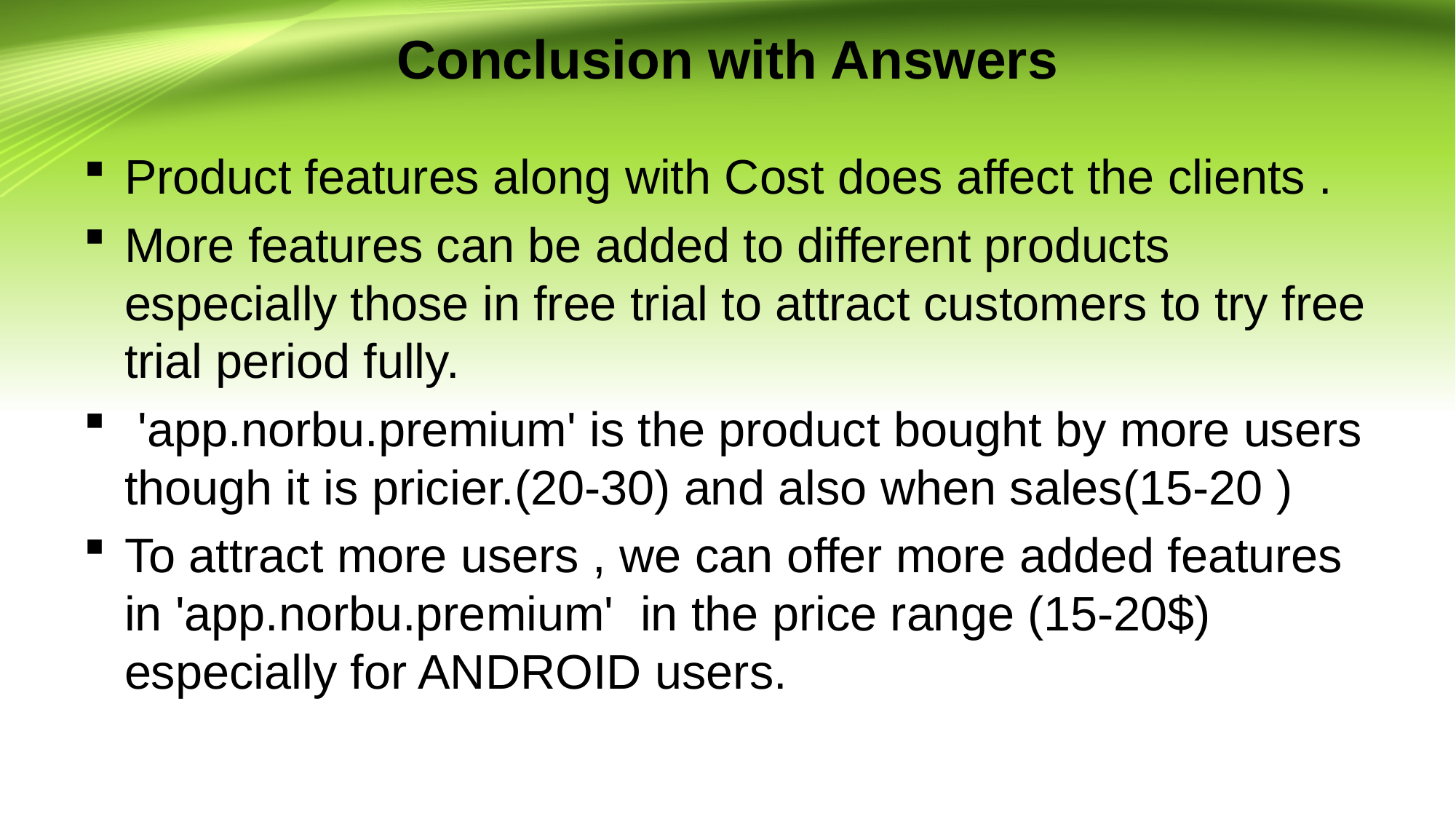

# Conclusion with Answers
Product features along with Cost does affect the clients .
More features can be added to different products especially those in free trial to attract customers to try free trial period fully.
 'app.norbu.premium' is the product bought by more users though it is pricier.(20-30) and also when sales(15-20 )
To attract more users , we can offer more added features in 'app.norbu.premium'  in the price range (15-20$) especially for ANDROID users.